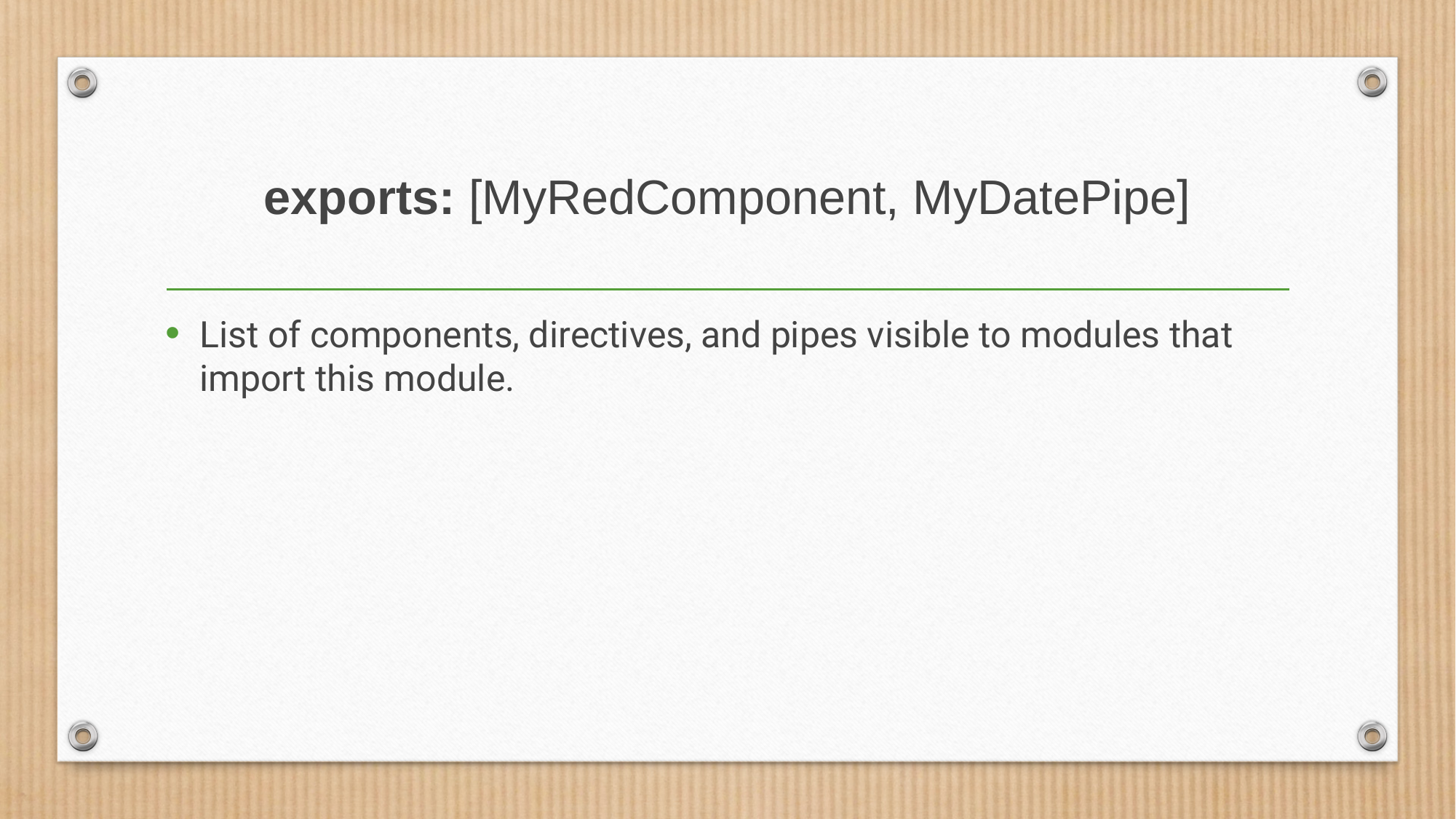

# exports: [MyRedComponent, MyDatePipe]
List of components, directives, and pipes visible to modules that import this module.